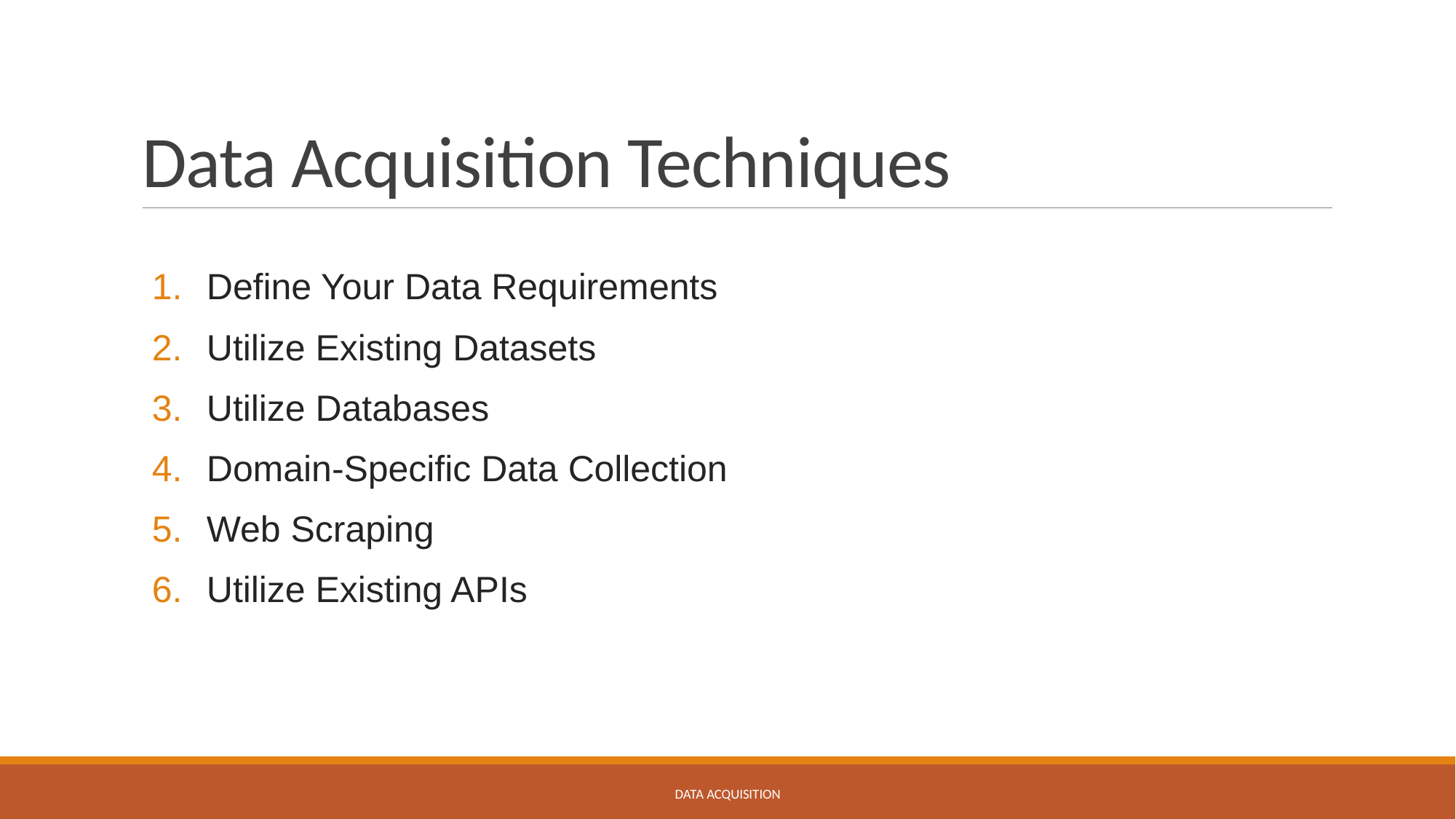

# Data Acquisition Techniques
Define Your Data Requirements
Utilize Existing Datasets
Utilize Databases
Domain-Specific Data Collection
Web Scraping
Utilize Existing APIs

Data Acquisition